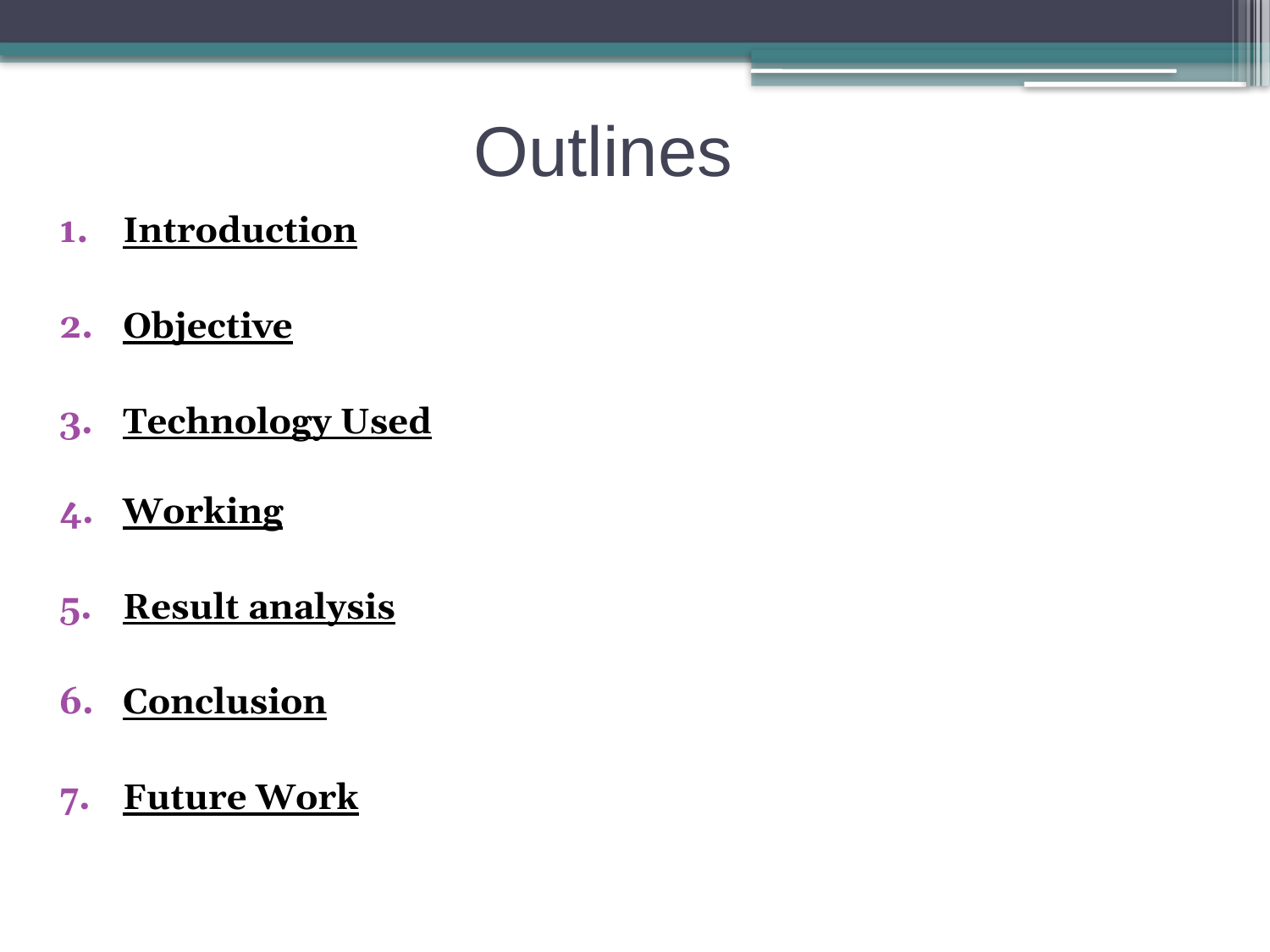

# Outlines
Introduction

Objective

Technology Used
Working

Result analysis

Conclusion

Future Work